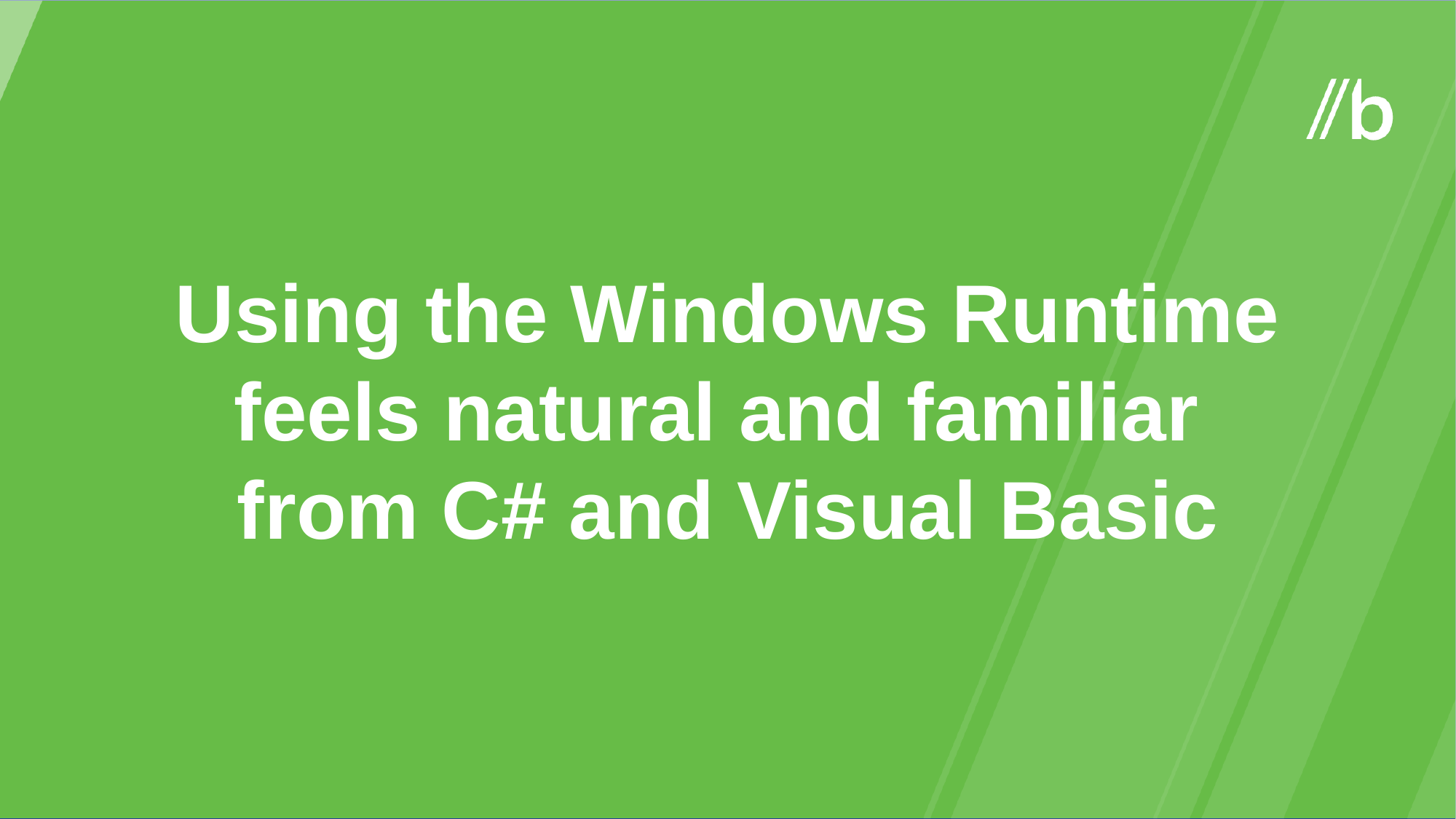

Using the Windows Runtime feels natural and familiar
from C# and Visual Basic